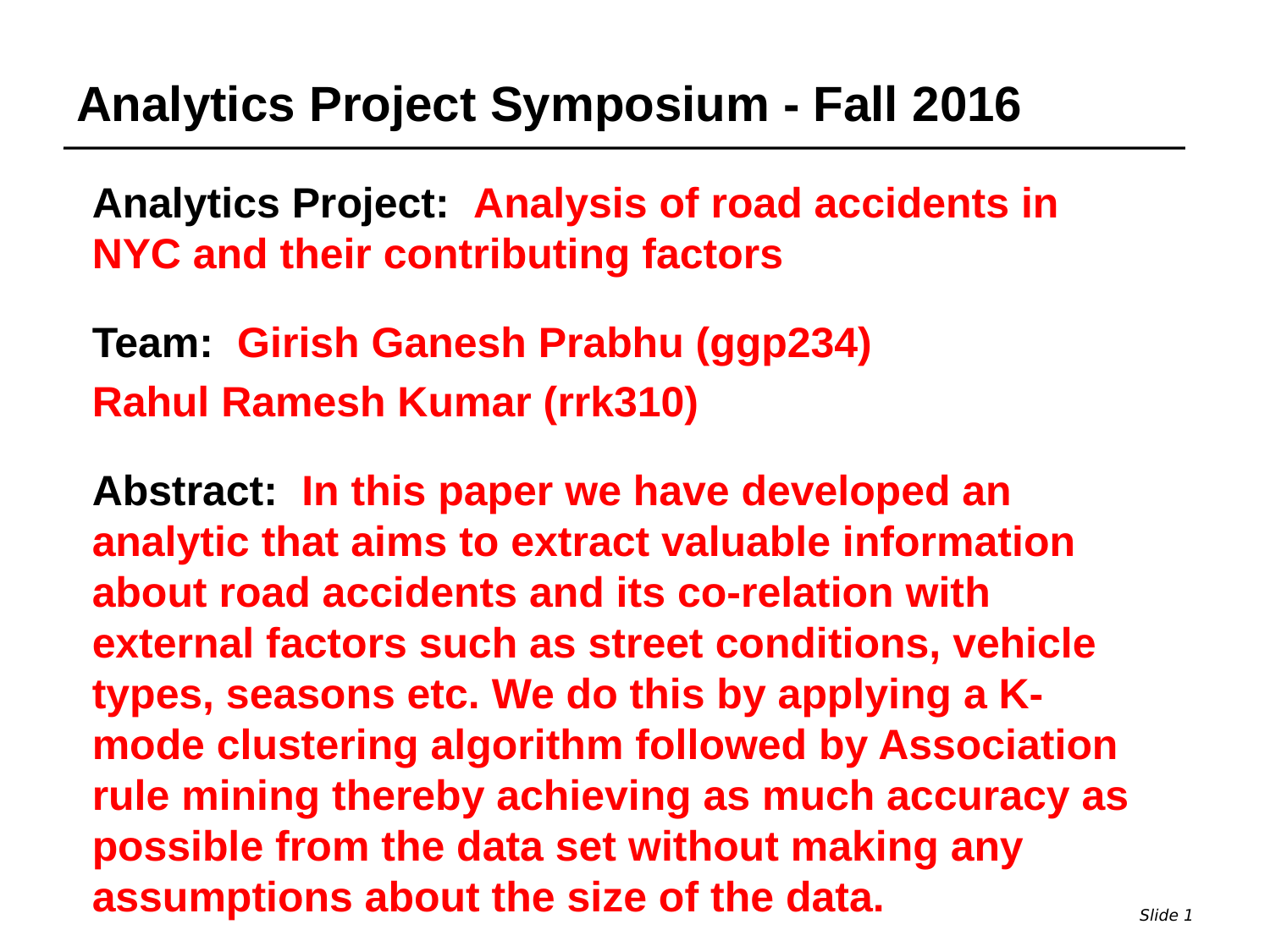

# Analytics Project Symposium - Fall 2016

Analytics Project:  Analysis of road accidents in NYC and their contributing factors

Team:  Girish Ganesh Prabhu (ggp234)
Rahul Ramesh Kumar (rrk310)

Abstract:  In this paper we have developed an analytic that aims to extract valuable information about road accidents and its co-relation with external factors such as street conditions, vehicle types, seasons etc. We do this by applying a K-mode clustering algorithm followed by Association rule mining thereby achieving as much accuracy as possible from the data set without making any assumptions about the size of the data.
Slide 1